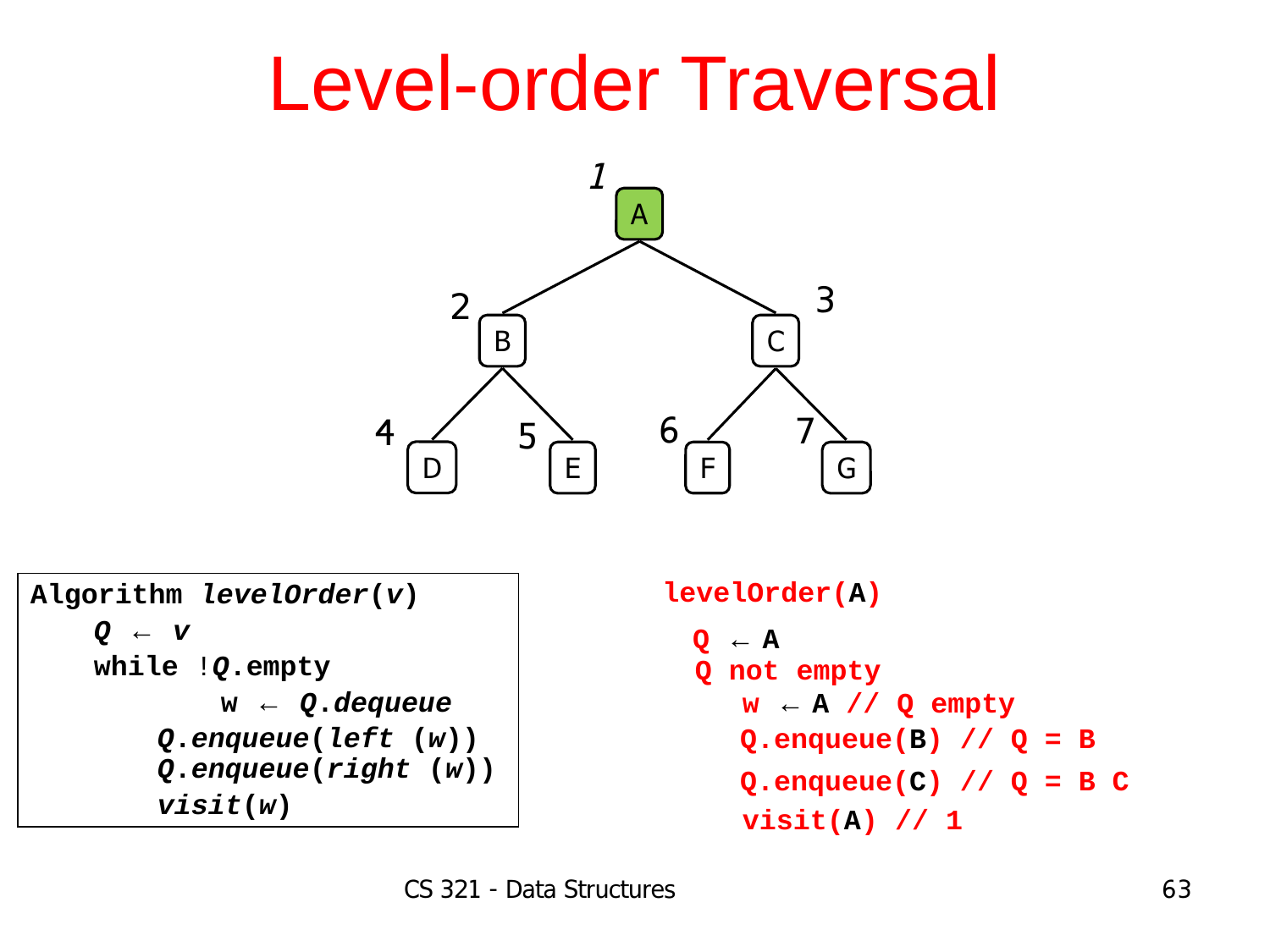

# Level-order Traversal
1
A
C
B
D
E
F
G
3
2
6
7
4
5
levelOrder(A)
Algorithm levelOrder(v)
Q ← v
while !Q.empty
	w ← Q.dequeue
Q.enqueue(left (w)) Q.enqueue(right (w))
visit(w)
Q ← A
Q not empty
w ← A // Q empty
Q.enqueue(B) // Q = B
Q.enqueue(C) // Q = B C
visit(A) // 1
CS 321 - Data Structures
63